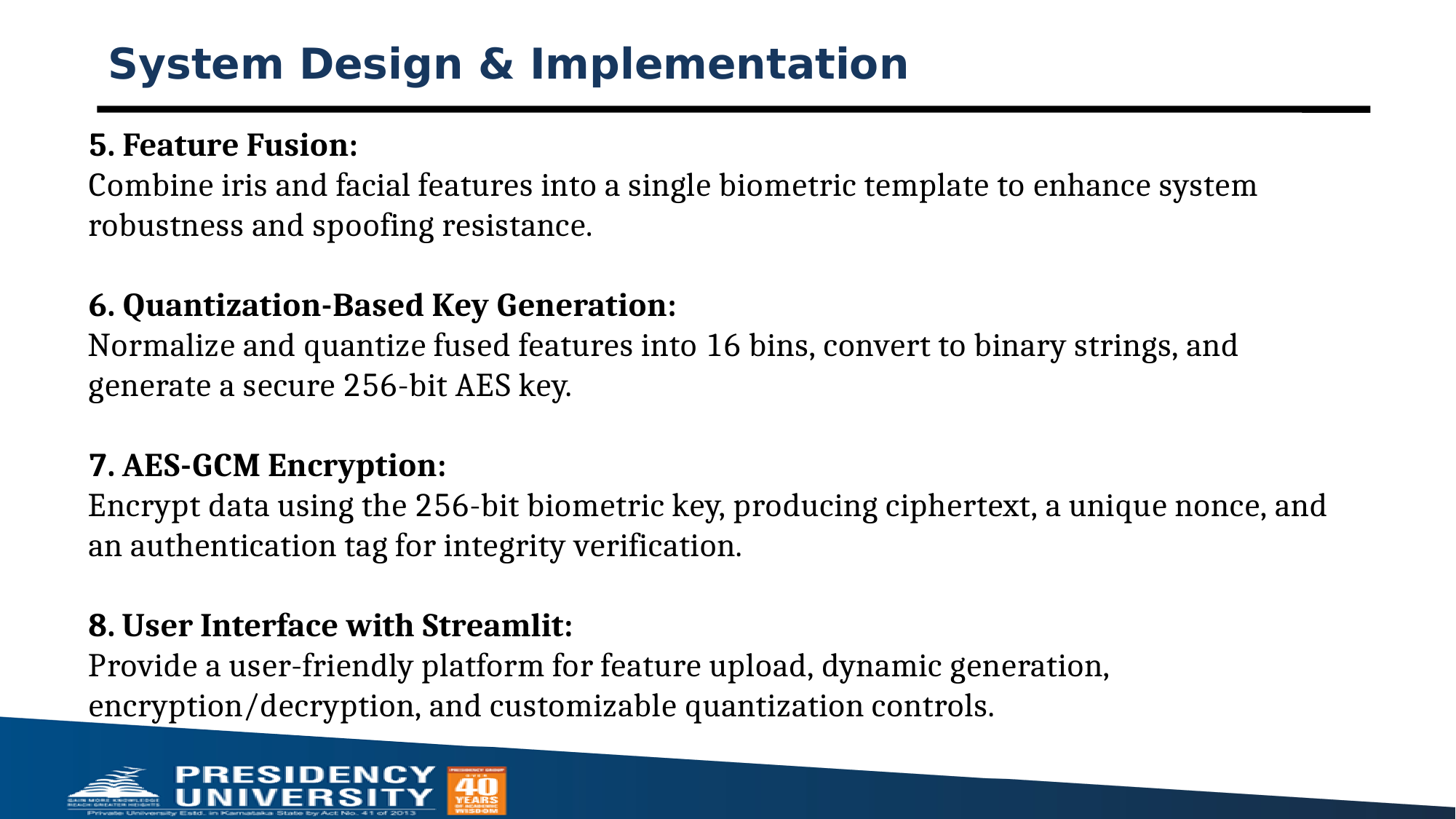

# System Design & Implementation
5. Feature Fusion:
Combine iris and facial features into a single biometric template to enhance system robustness and spoofing resistance.

6. Quantization-Based Key Generation:
Normalize and quantize fused features into 16 bins, convert to binary strings, and generate a secure 256-bit AES key.

7. AES-GCM Encryption:
Encrypt data using the 256-bit biometric key, producing ciphertext, a unique nonce, and an authentication tag for integrity verification.

8. User Interface with Streamlit:
Provide a user-friendly platform for feature upload, dynamic generation, encryption/decryption, and customizable quantization controls.